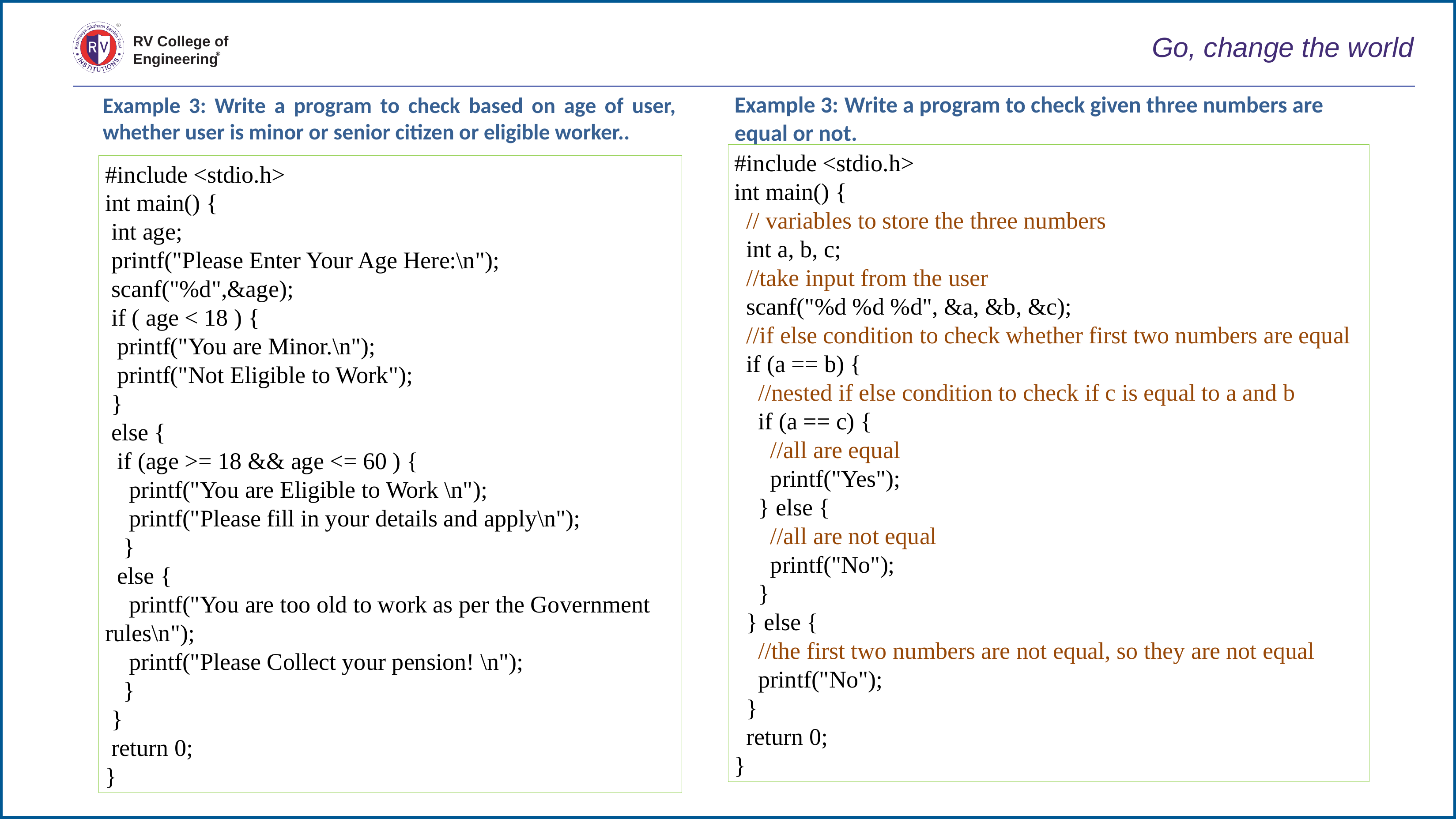

# Go, change the world
RV College of
Engineering

Example 3: Write a program to check given three numbers are equal or not.

Example 3: Write a program to check based on age of user, whether user is minor or senior citizen or eligible worker..
#include <stdio.h>
int main() {
  // variables to store the three numbers
  int a, b, c;
  //take input from the user
  scanf("%d %d %d", &a, &b, &c);
  //if else condition to check whether first two numbers are equal
  if (a == b) {
    //nested if else condition to check if c is equal to a and b
    if (a == c) {
      //all are equal
      printf("Yes");
    } else {
      //all are not equal
      printf("No");
    }
  } else {
    //the first two numbers are not equal, so they are not equal
    printf("No");
  }
  return 0;
}
#include <stdio.h>
int main() {
 int age;
 printf("Please Enter Your Age Here:\n");
 scanf("%d",&age);
 if ( age < 18 ) {
  printf("You are Minor.\n");
  printf("Not Eligible to Work");
 }
 else {
  if (age >= 18 && age <= 60 ) {
    printf("You are Eligible to Work \n");
    printf("Please fill in your details and apply\n");
   }
  else {
    printf("You are too old to work as per the Government rules\n");
    printf("Please Collect your pension! \n");
   }
 }
 return 0;
}